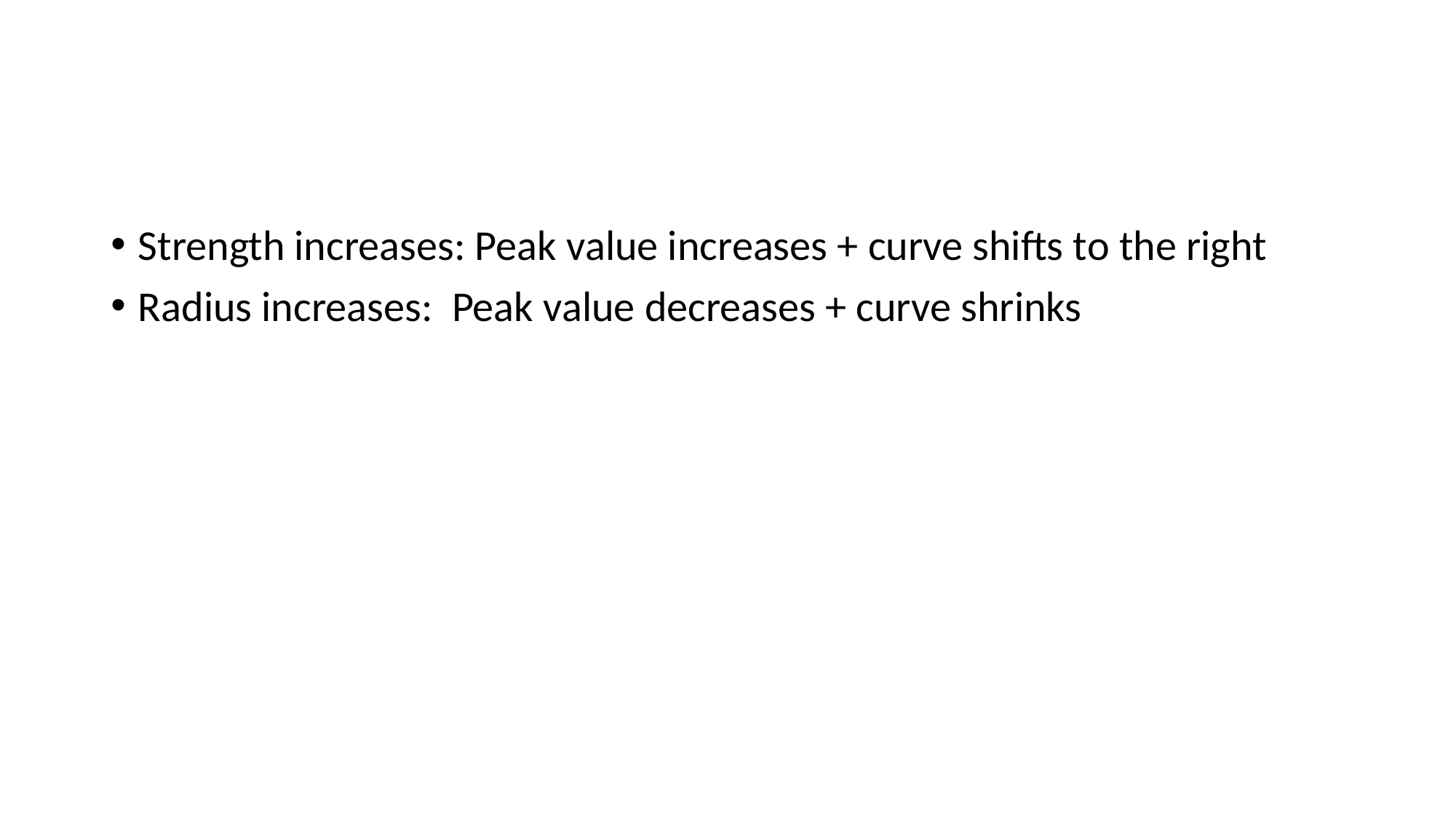

Strength increases: Peak value increases + curve shifts to the right
Radius increases:  Peak value decreases + curve shrinks